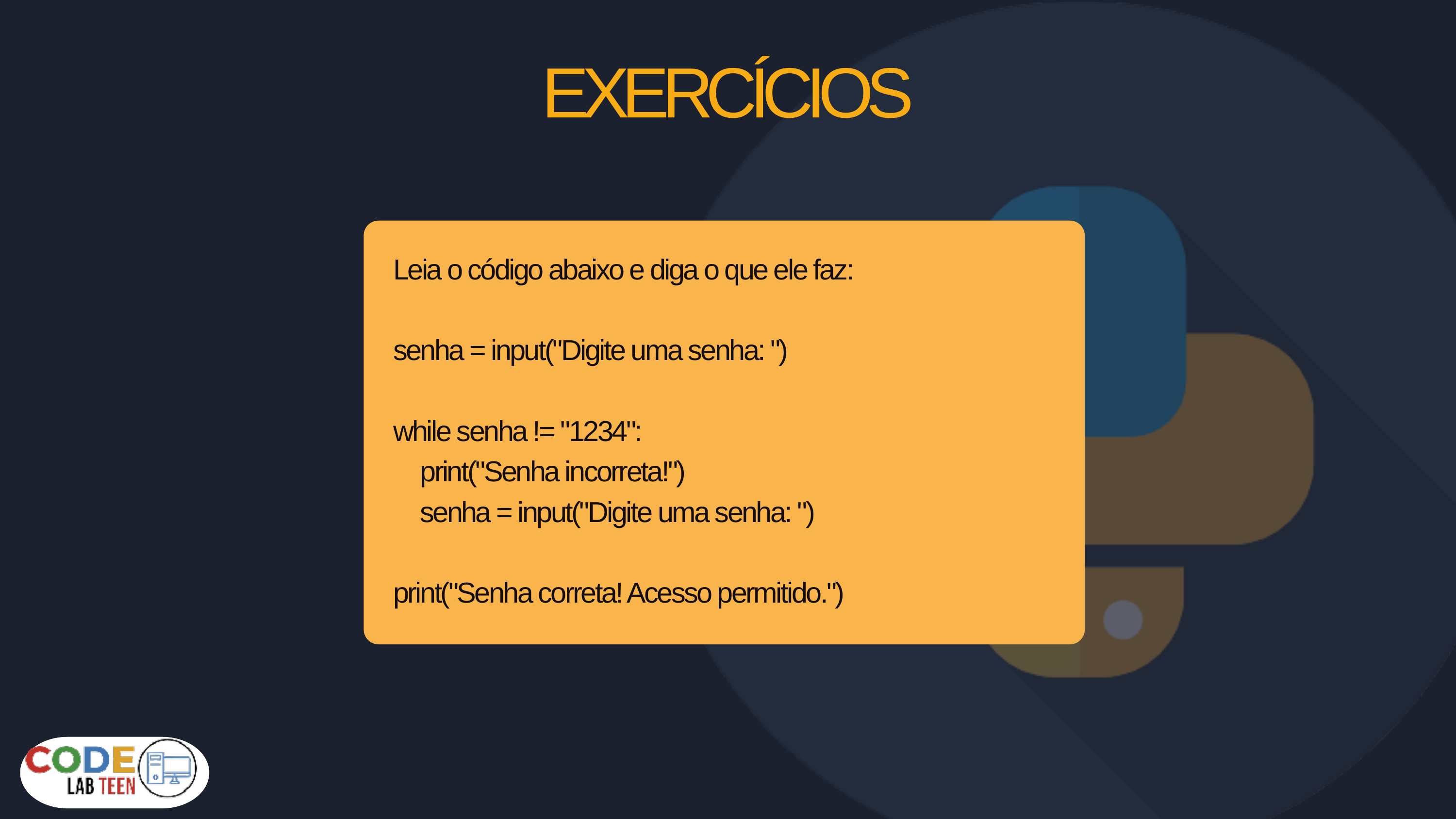

EXERCÍCIOS

Leia o código abaixo e diga o que ele faz:

senha = input("Digite uma senha: ")

while senha != "1234":
    print("Senha incorreta!")
    senha = input("Digite uma senha: ")

print("Senha correta! Acesso permitido.")